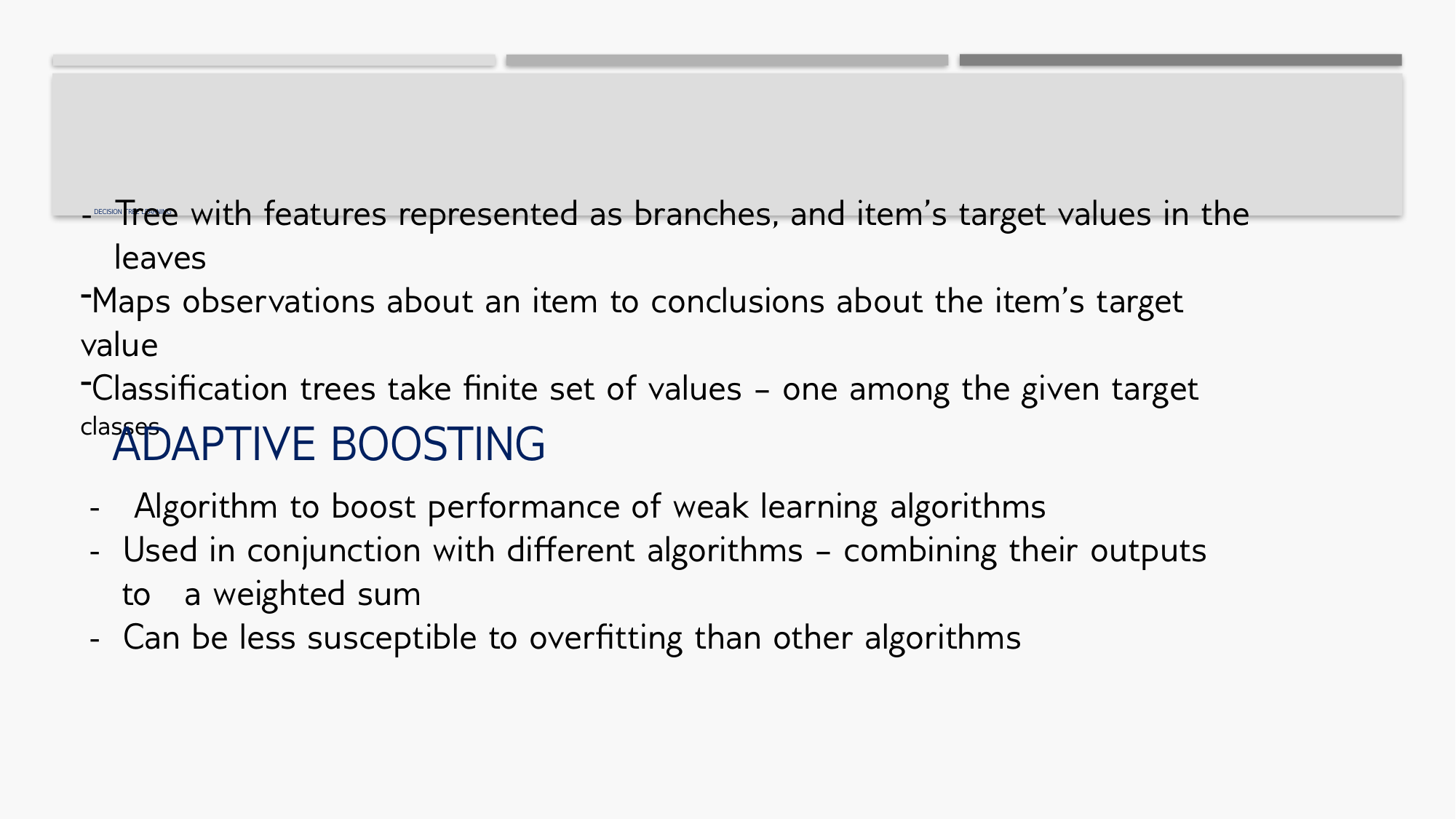

# Decision Tree LEARNING
-  Tree with features represented as branches, and item’s target values in the leaves
Maps observations about an item to conclusions about the item’s target value
Classification trees take finite set of values – one among the given target classes
ADAptive Boosting

  -   Algorithm to boost performance of weak learning algorithms
  -  Used in conjunction with different algorithms – combining their outputs to   a weighted sum
  -  Can be less susceptible to overfitting than other algorithms